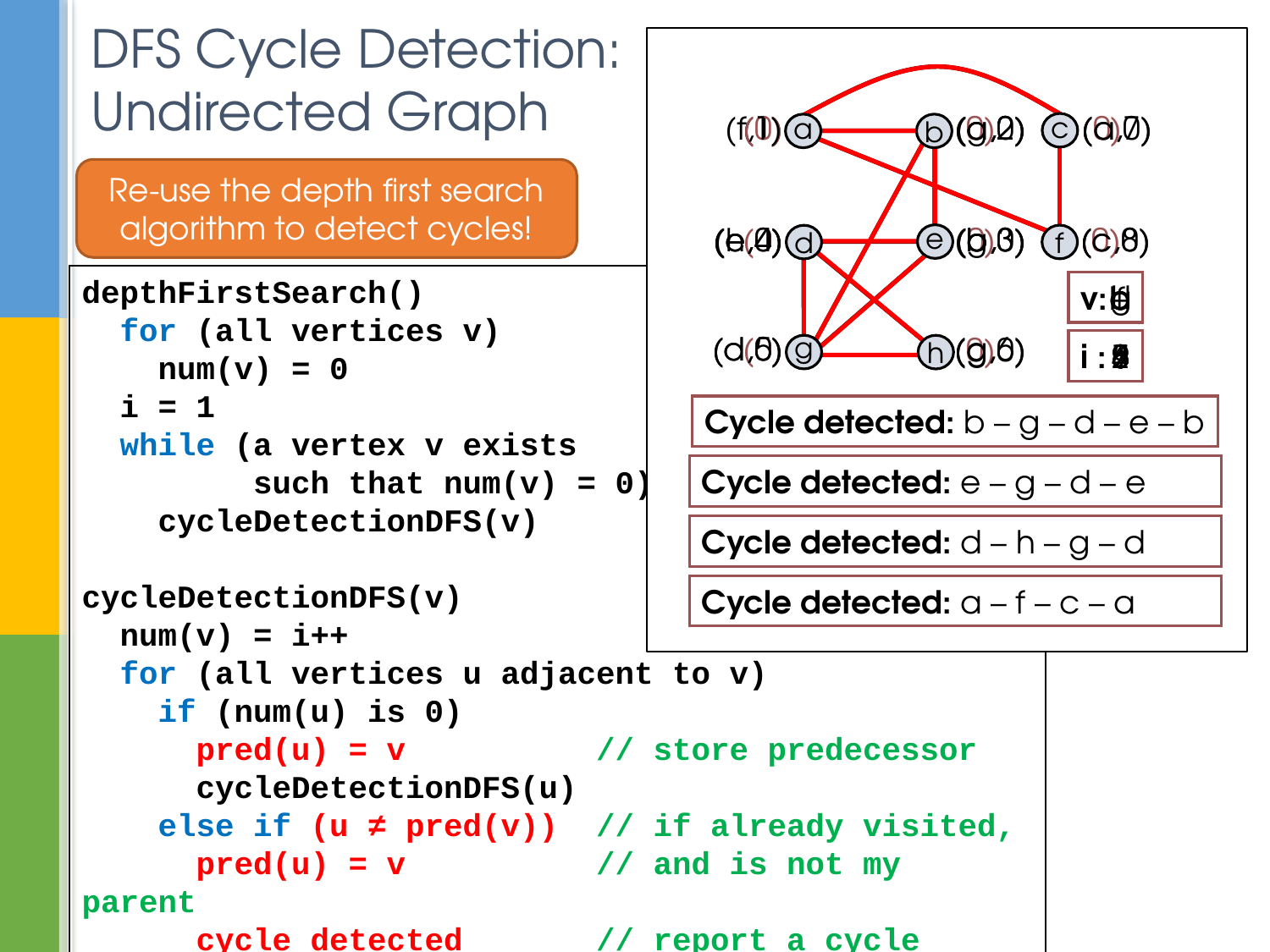

# DFS Cycle Detection: Undirected Graph

(f,1)
(1)
(0)
(0)
(a,2)
(g,2)
(a,0)
(a,0)
(a,7)
(0)
c
a
b

Re-use the depth first search algorithm to detect cycles!
(g,3)
(c,0)
(c,8)
(e,4)
(e,0)
(0)
(b,0)
(0)
(0)
(b,3)
(h,4)
e
f
d

depthFirstSearch()
  for (all vertices v)
    num(v) = 0
  i = 1
  while (a vertex v exists
         such that num(v) = 0)
    cycleDetectionDFS(v)

cycleDetectionDFS(v)
  num(v) = i++
  for (all vertices u adjacent to v)
    if (num(u) is 0)
      pred(u) = v          // store predecessor
      cycleDetectionDFS(u)
    else if (u ≠ pred(v))  // if already visited,
      pred(u) = v          // and is not my parent
      cycle detected       // report a cycle
g
h
d
e
a
b
v:
c
f
(d,5)
(d,0)
(0)
(g,6)
(g,0)
(0)
7
8
9
5
6
i :
1
2
3
4
g
h

Cycle detected: b – g – d – e – b
Cycle detected: e – g – d – e
Cycle detected: d – h – g – d
Cycle detected: a – f – c – a